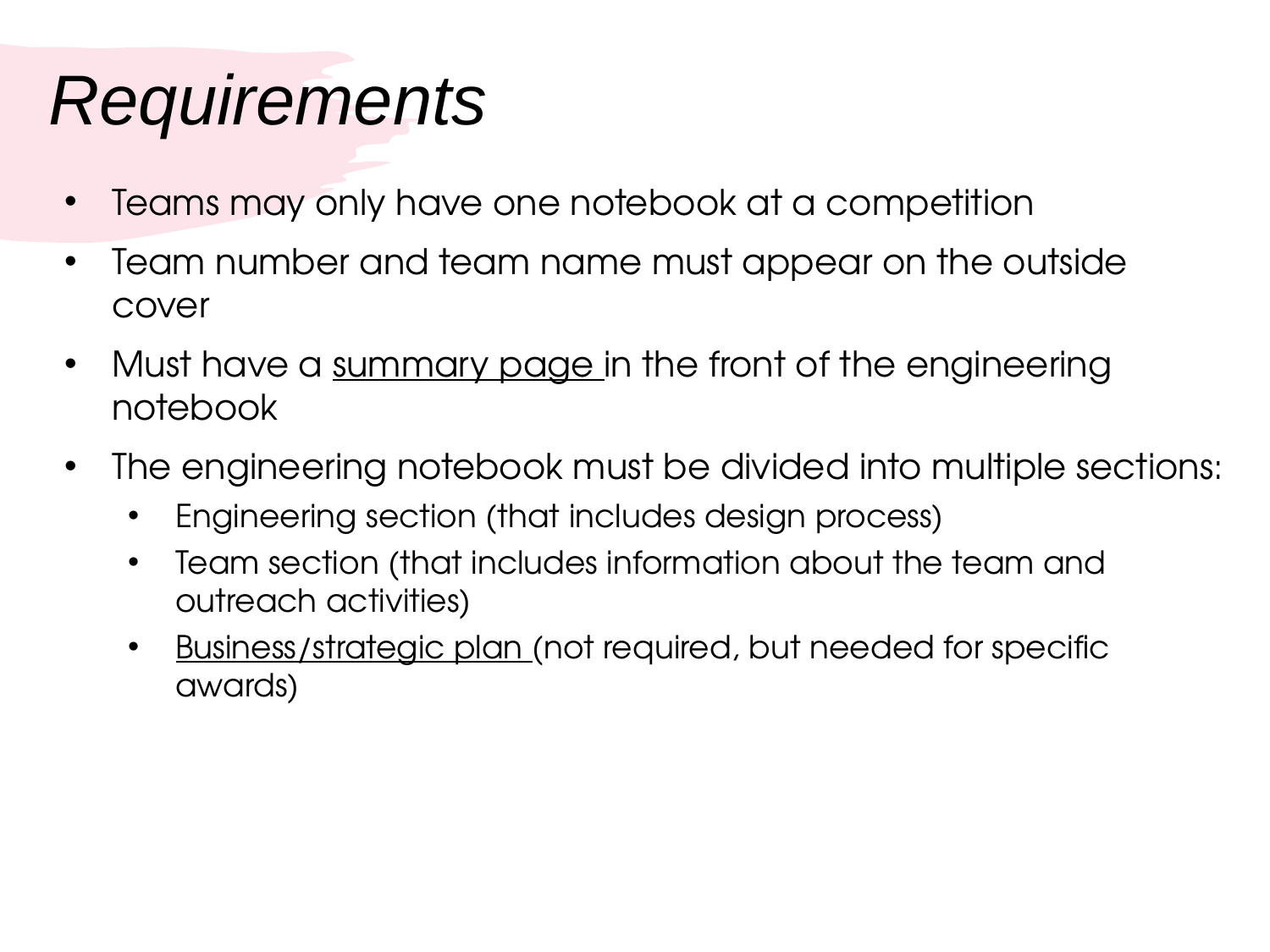

# Requirements
Teams may only have one notebook at a competition
Team number and team name must appear on the outside cover
Must have a summary page in the front of the engineering notebook
The engineering notebook must be divided into multiple sections:
Engineering section (that includes design process)
Team section (that includes information about the team and outreach activities)
Business/strategic plan (not required, but needed for specific awards)